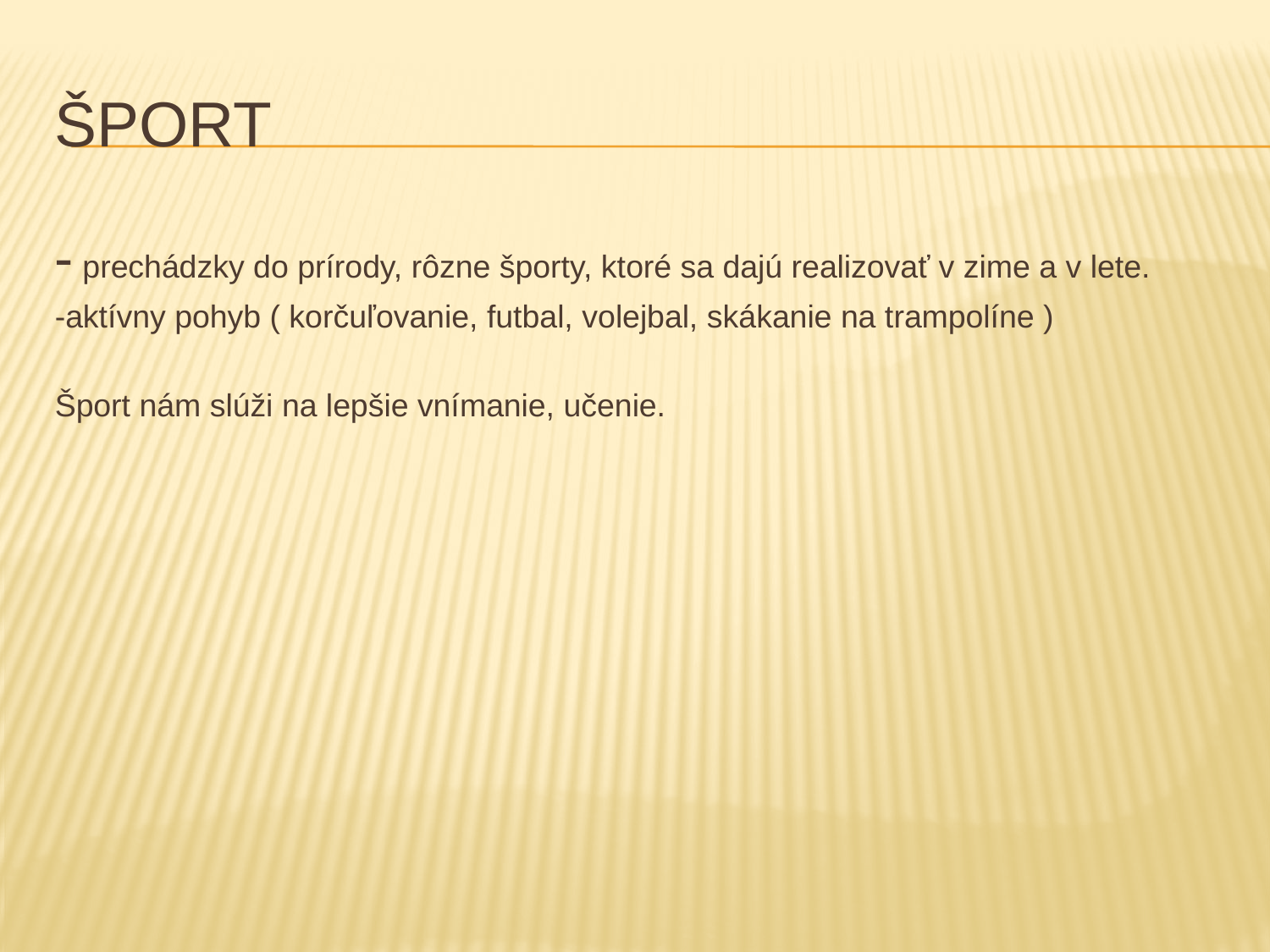

# Šport
- prechádzky do prírody, rôzne športy, ktoré sa dajú realizovať v zime a v lete.
-aktívny pohyb ( korčuľovanie, futbal, volejbal, skákanie na trampolíne )

Šport nám slúži na lepšie vnímanie, učenie.